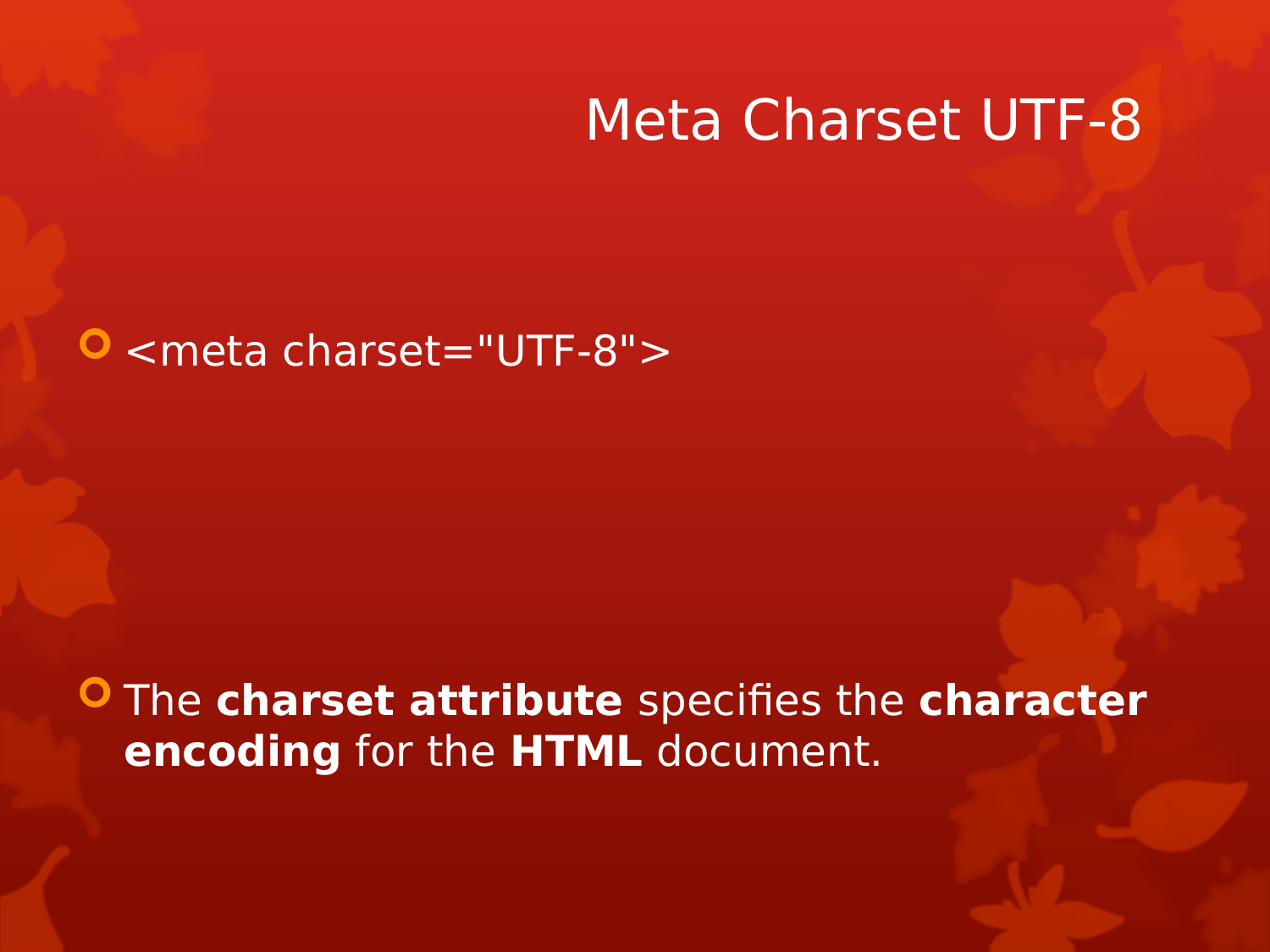

# Meta Charset UTF-8
<meta charset="UTF-8">

The charset attribute specifies the character encoding for the HTML document.